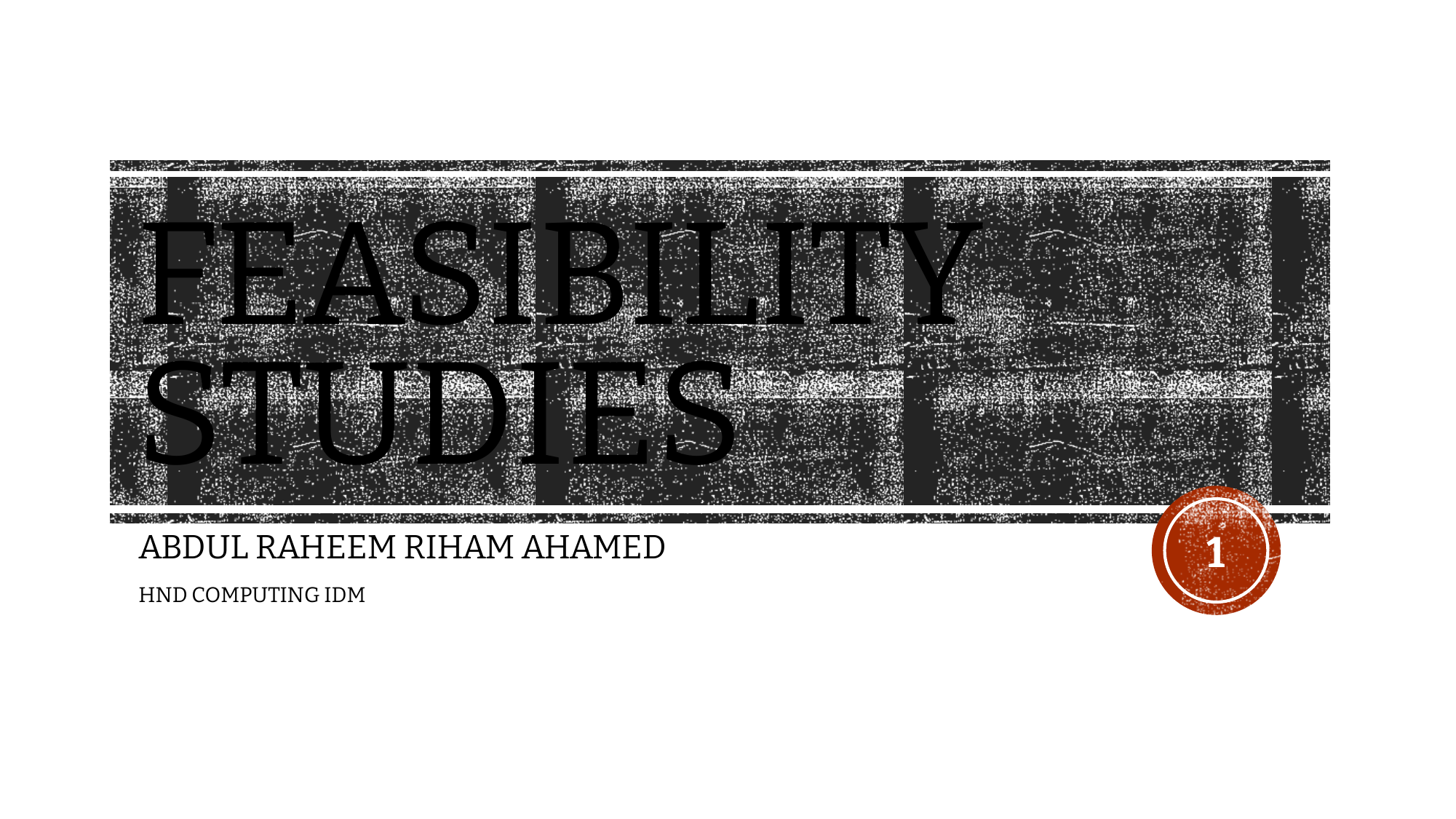

# Feasibility Studies
1
ABDUL RAHEEM RIHAM AHAMED
HND COMPUTING IDM